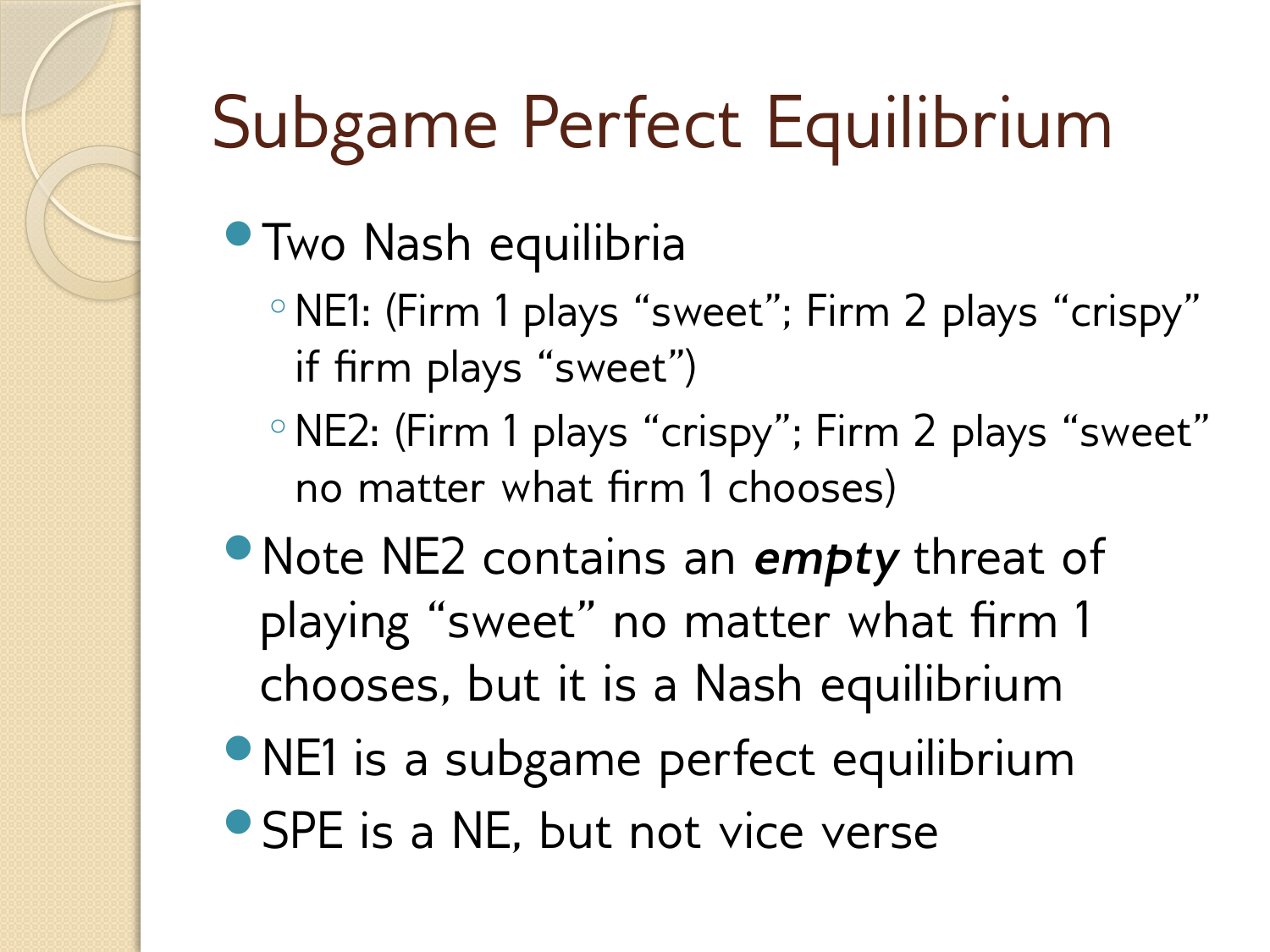

# Subgame Perfect Equilibrium
Two Nash equilibria
NE1: (Firm 1 plays “sweet”; Firm 2 plays “crispy” if firm plays “sweet”)
NE2: (Firm 1 plays “crispy”; Firm 2 plays “sweet” no matter what firm 1 chooses)
Note NE2 contains an empty threat of playing “sweet” no matter what firm 1 chooses, but it is a Nash equilibrium
NE1 is a subgame perfect equilibrium
SPE is a NE, but not vice verse